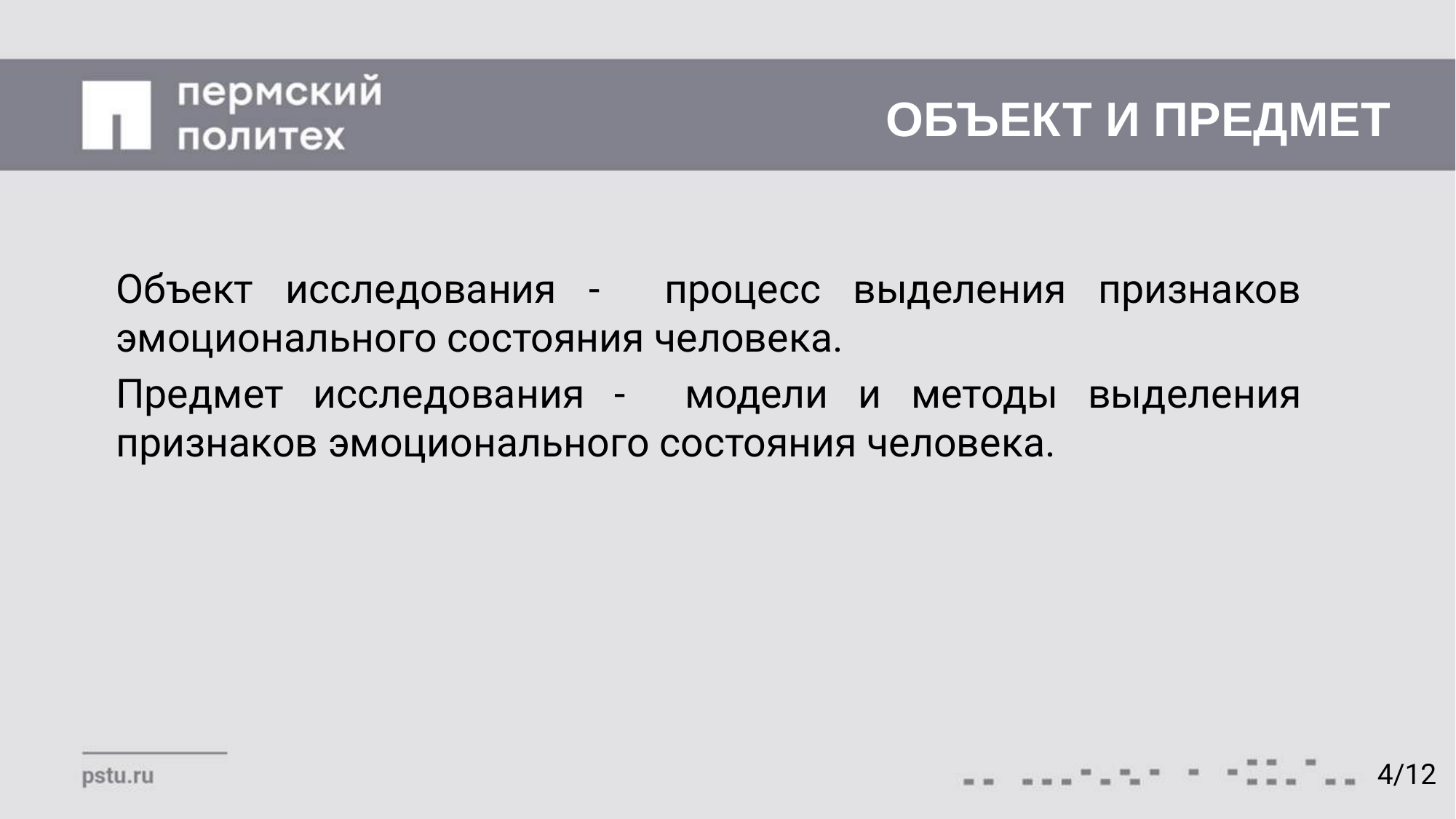

ОБЪЕКТ И ПРЕДМЕТ
Объект исследования -  процесс выделения признаков эмоционального состояния человека.
Предмет исследования -  модели и методы выделения признаков эмоционального состояния человека.

4/12